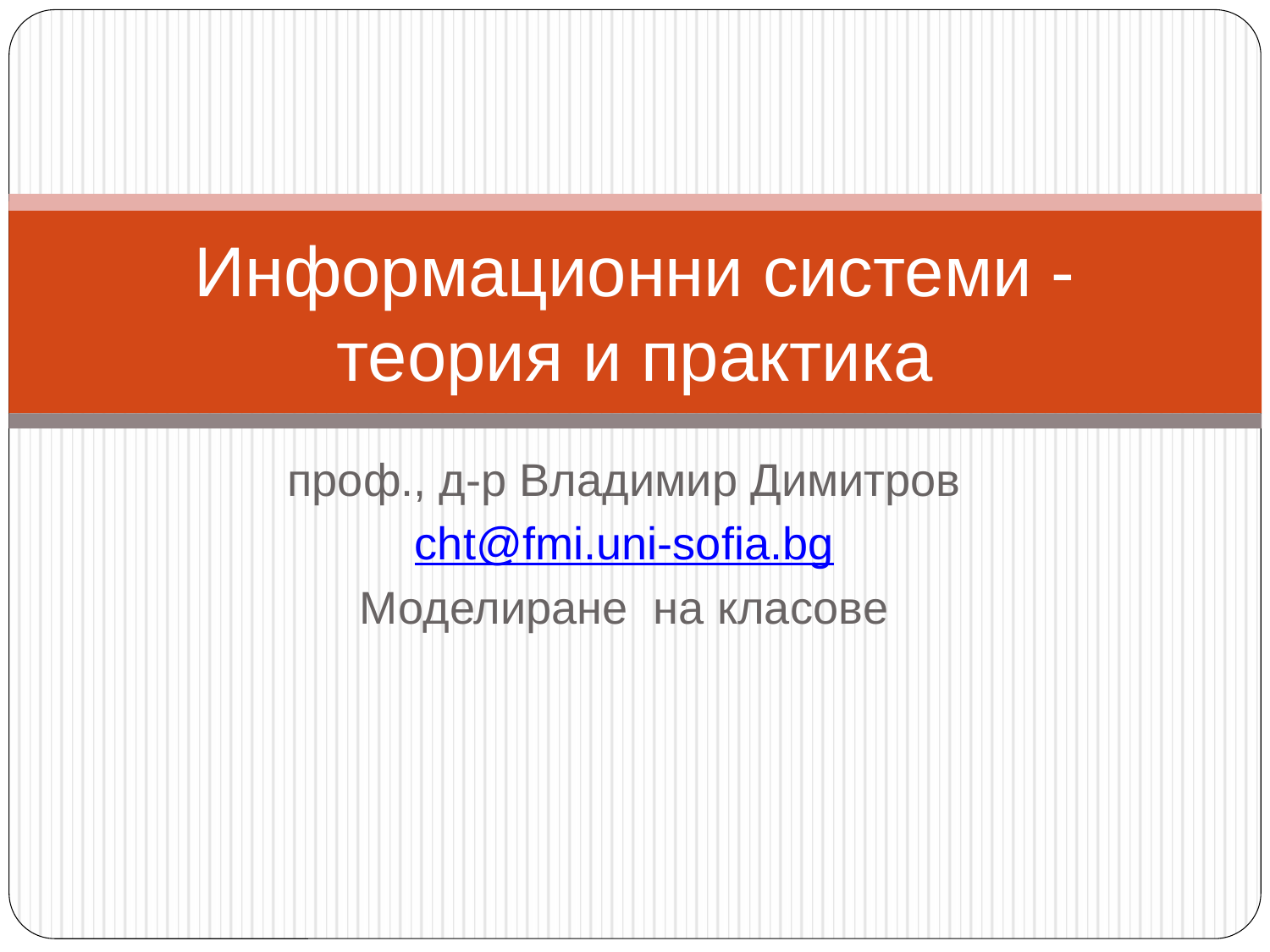

# Информационни системи - теория и практика
проф., д-р Владимир Димитров
cht@fmi.uni-sofia.bg
Моделиране  на класове